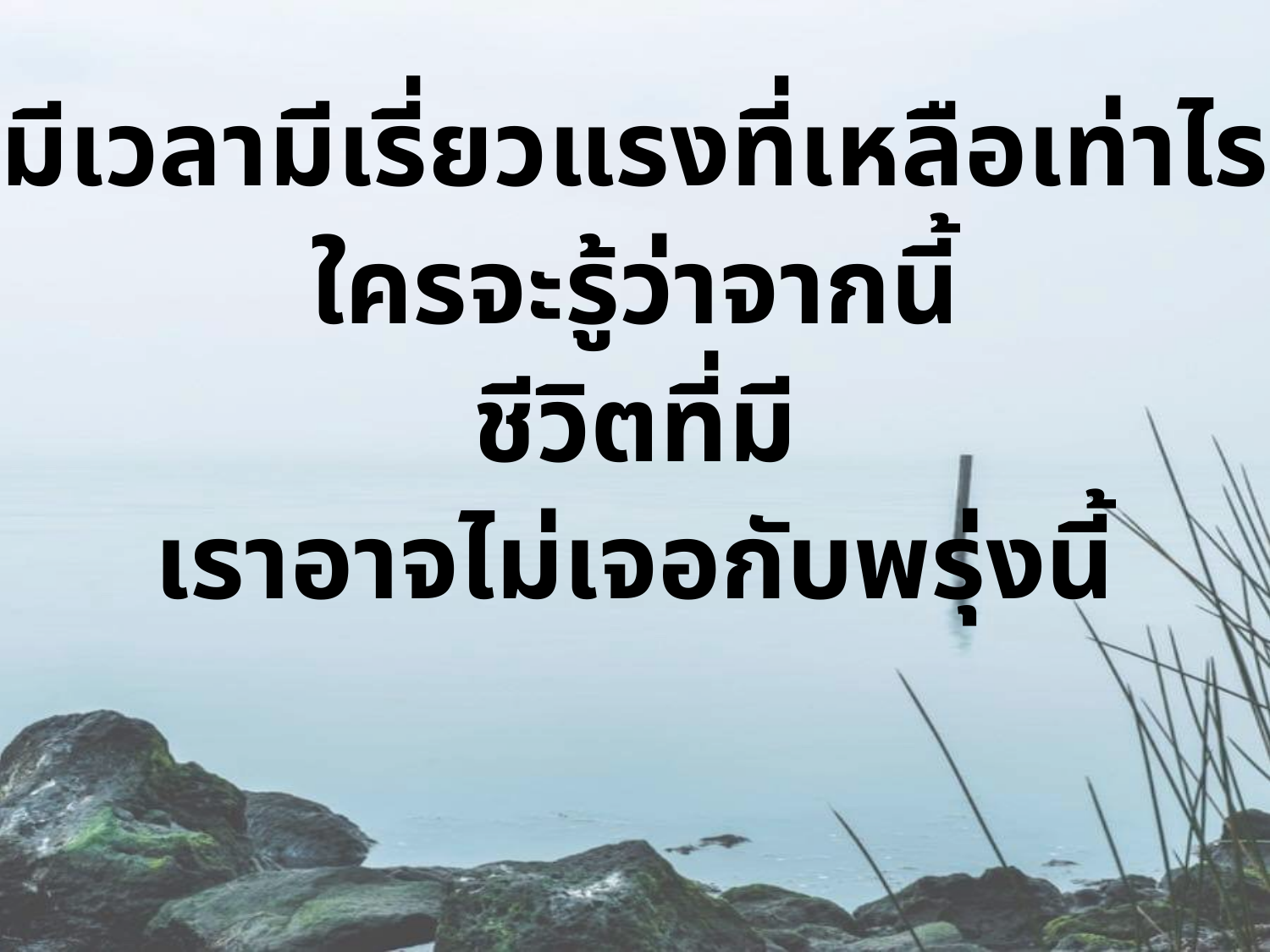

มีเวลามีเรี่ยวแรงที่เหลือเท่าไร
ใครจะรู้ว่าจากนี้
ชีวิตที่มี
เราอาจไม่เจอกับพรุ่งนี้